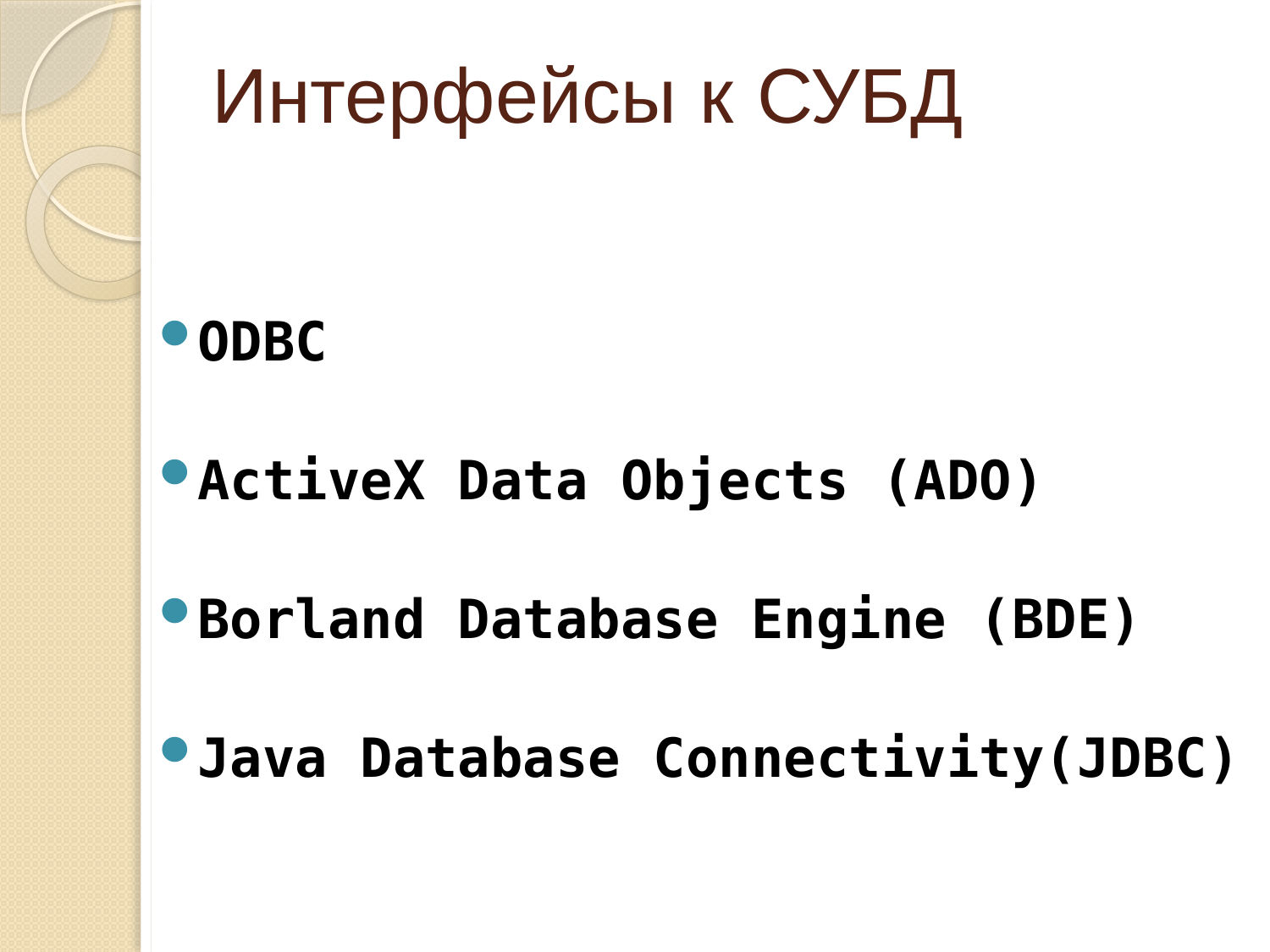

# Интерфейсы к СУБД
ODBC
ActiveX Data Objects (ADO)
Borland Database Engine (BDE)
Java Database Connectivity(JDBC)